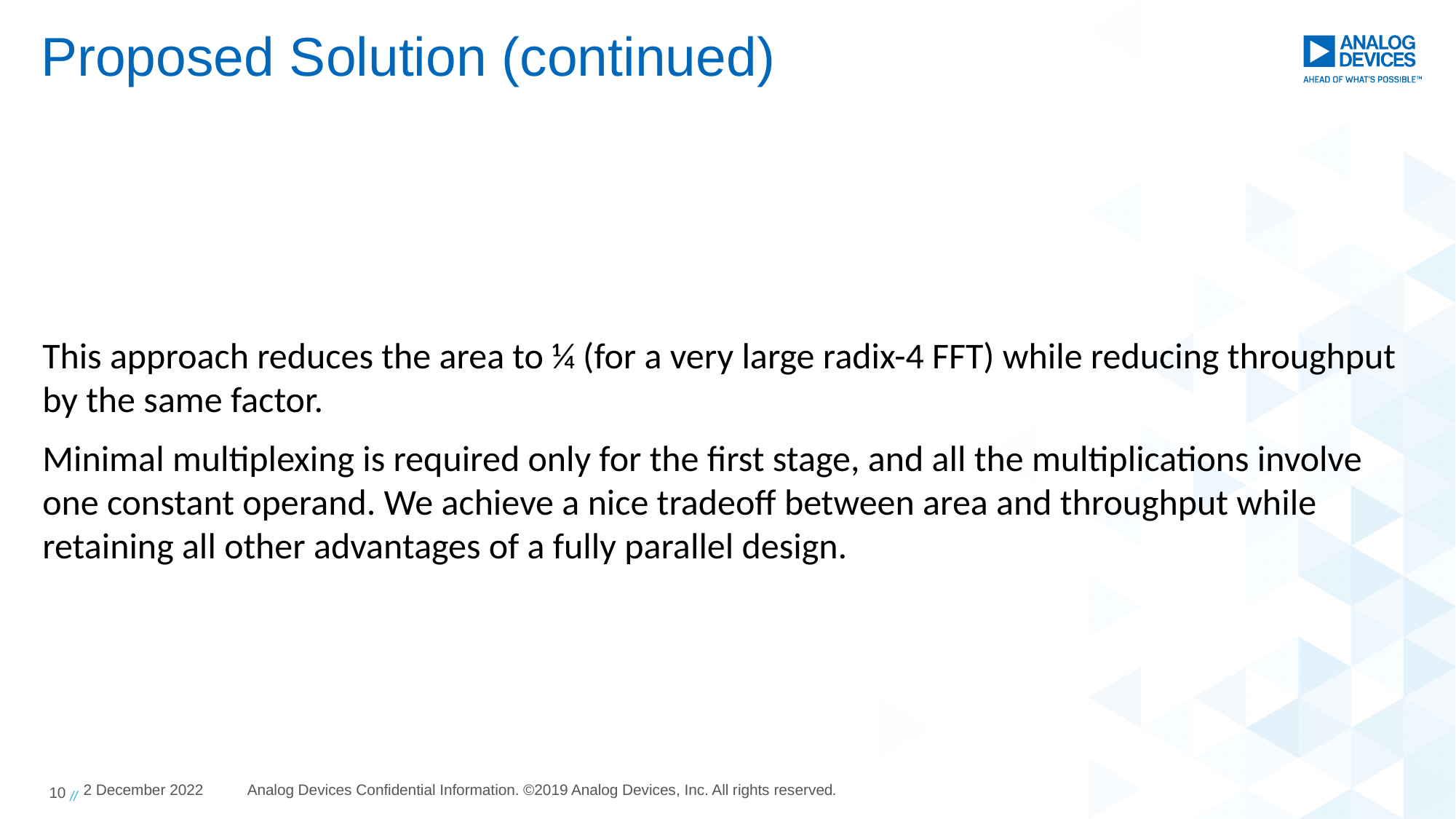

# Proposed Solution (continued)
This approach reduces the area to ¼ (for a very large radix-4 FFT) while reducing throughput by the same factor.
Minimal multiplexing is required only for the first stage, and all the multiplications involve one constant operand. We achieve a nice tradeoff between area and throughput while retaining all other advantages of a fully parallel design.
10 //
2 December 2022
Analog Devices Confidential Information. ©2019 Analog Devices, Inc. All rights reserved.